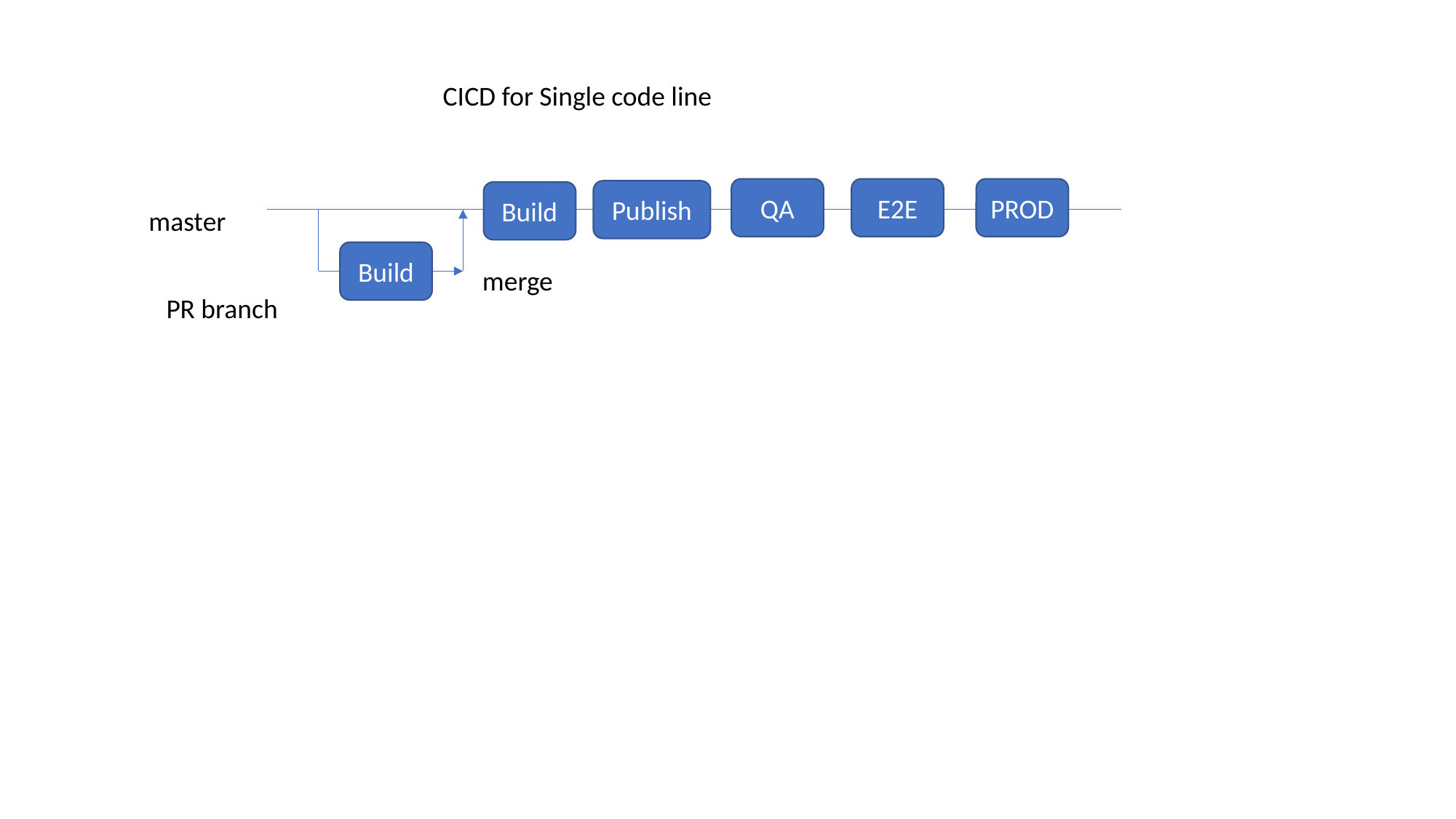

CICD for Single code line
PROD
E2E
QA
Publish
Build
master
Build
merge
PR branch